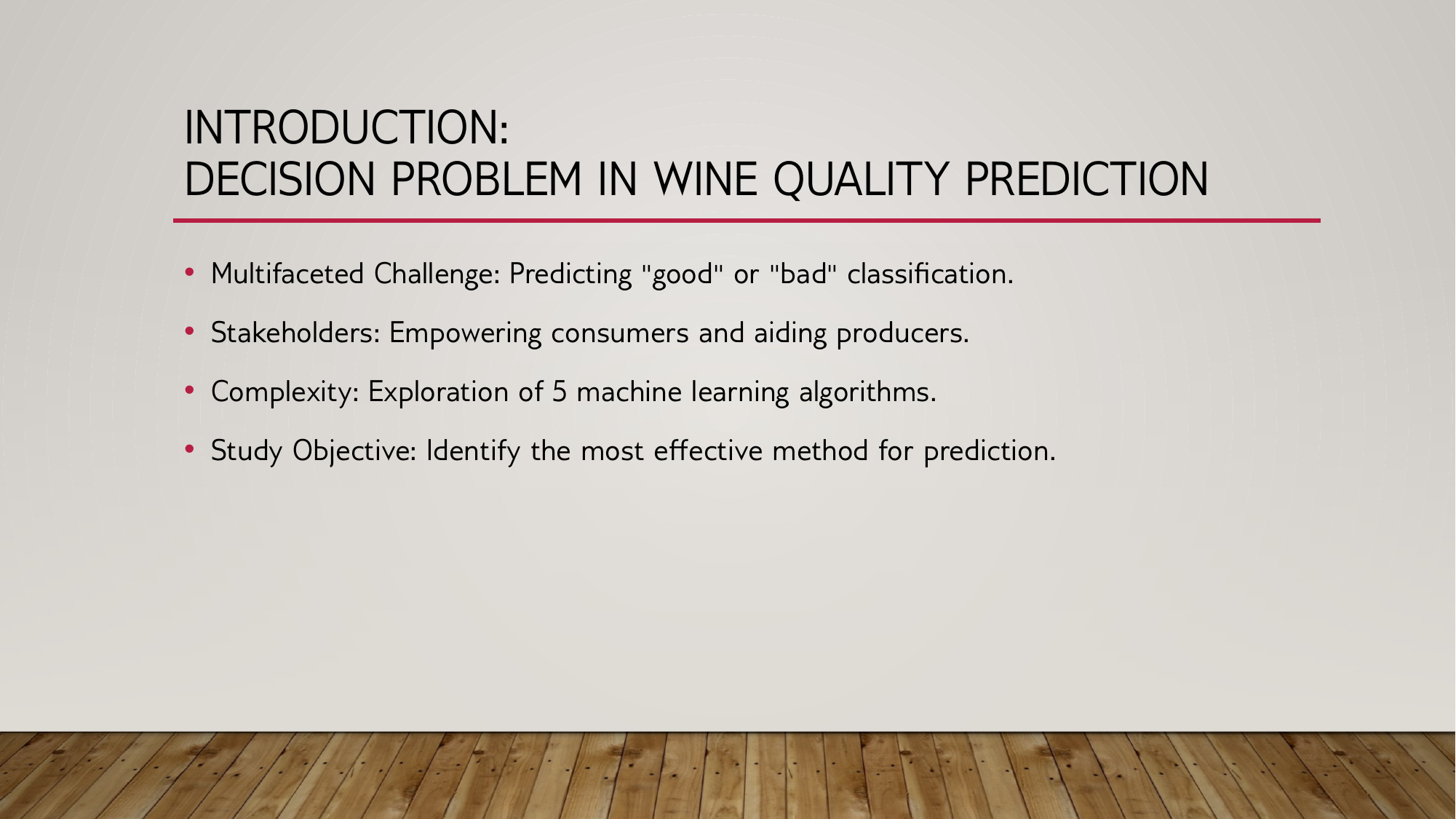

# Introduction: Decision Problem in Wine Quality Prediction
Multifaceted Challenge: Predicting "good" or "bad" classification.
Stakeholders: Empowering consumers and aiding producers.
Complexity: Exploration of 5 machine learning algorithms.
Study Objective: Identify the most effective method for prediction.